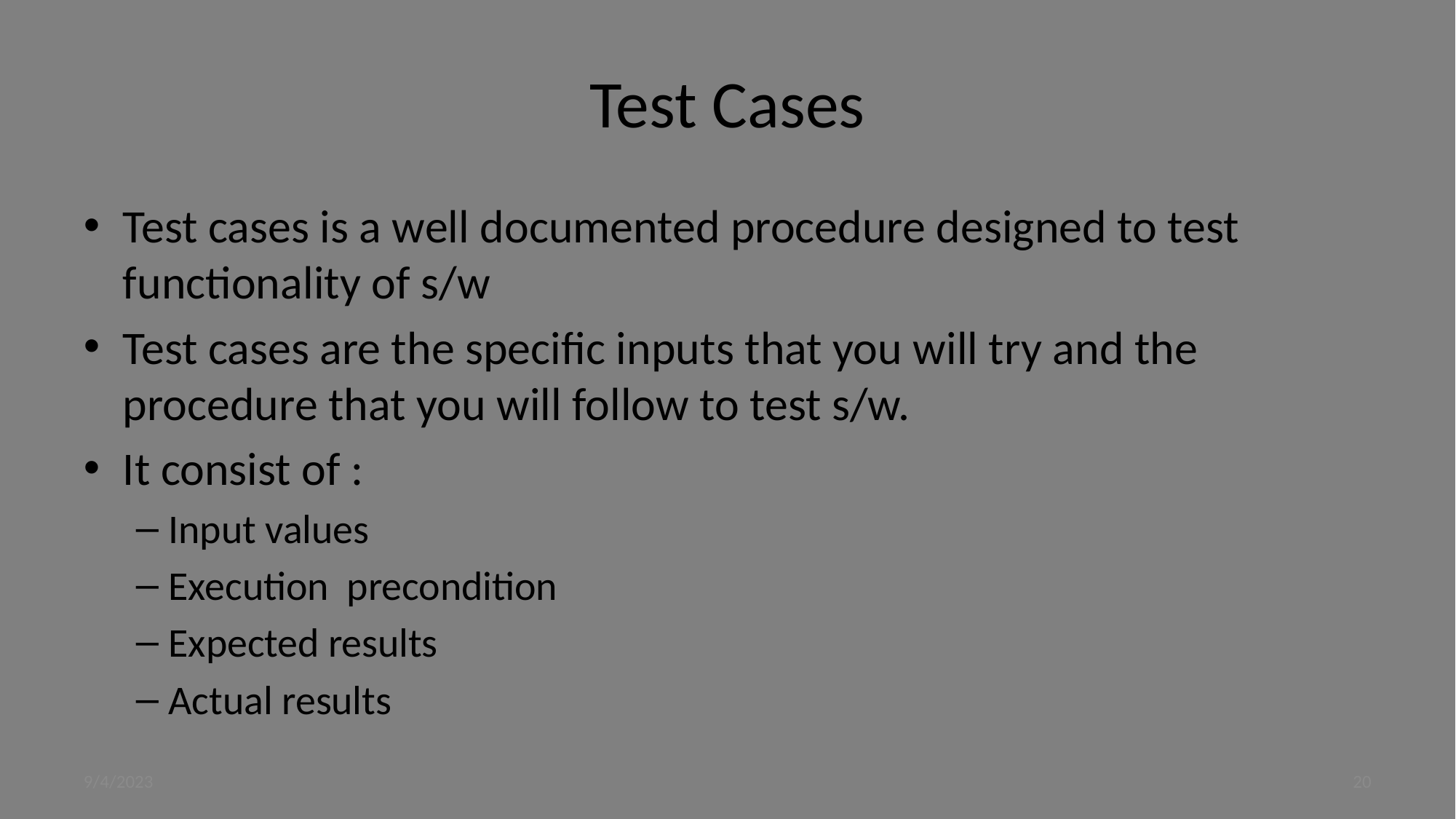

# Test Cases
Test cases is a well documented procedure designed to test functionality of s/w
Test cases are the specific inputs that you will try and the procedure that you will follow to test s/w.
It consist of :
Input values
Execution  precondition
Expected results
Actual results

9/4/2023

20